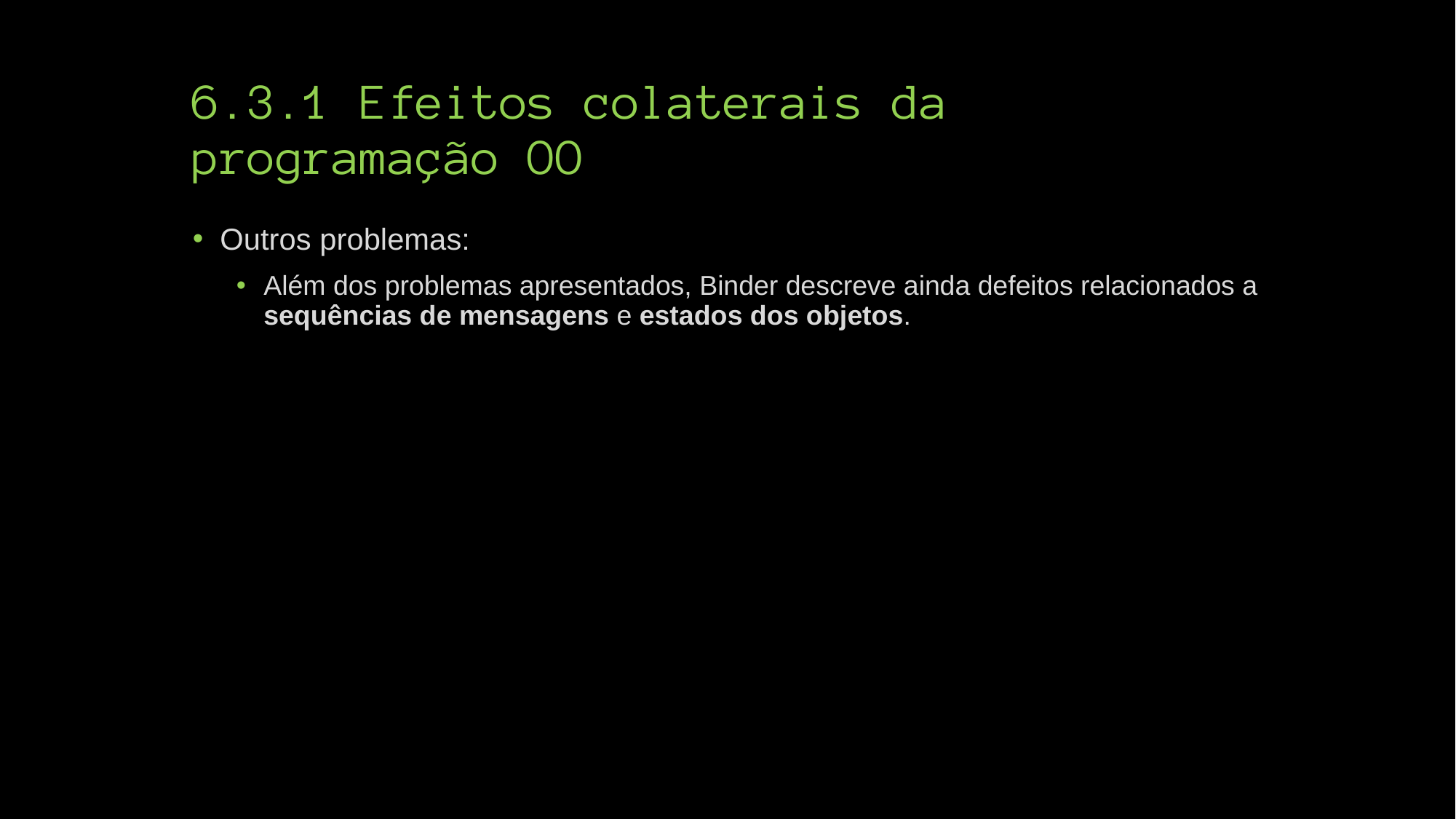

# 6.3.1 Efeitos colaterais da programação OO
Outros problemas:
Além dos problemas apresentados, Binder descreve ainda defeitos relacionados a sequências de mensagens e estados dos objetos.